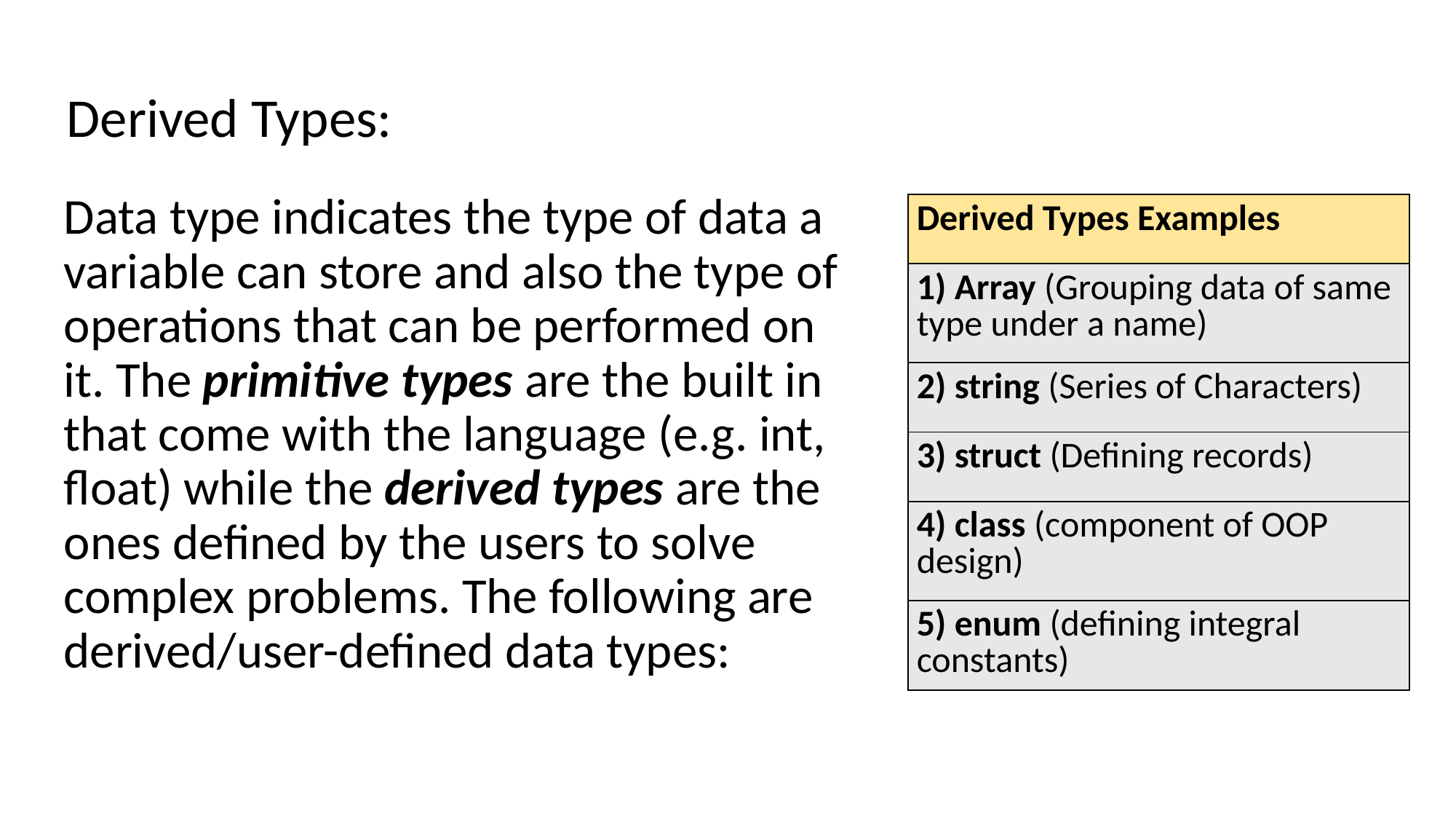

# Derived Types:
Data type indicates the type of data a variable can store and also the type of operations that can be performed on it. The primitive types are the built in that come with the language (e.g. int, float) while the derived types are the ones defined by the users to solve complex problems. The following are derived/user-defined data types:
| Derived Types Examples |
| --- |
| 1) Array (Grouping data of same type under a name) |
| 2) string (Series of Characters) |
| 3) struct (Defining records) |
| 4) class (component of OOP design) |
| 5) enum (defining integral constants) |